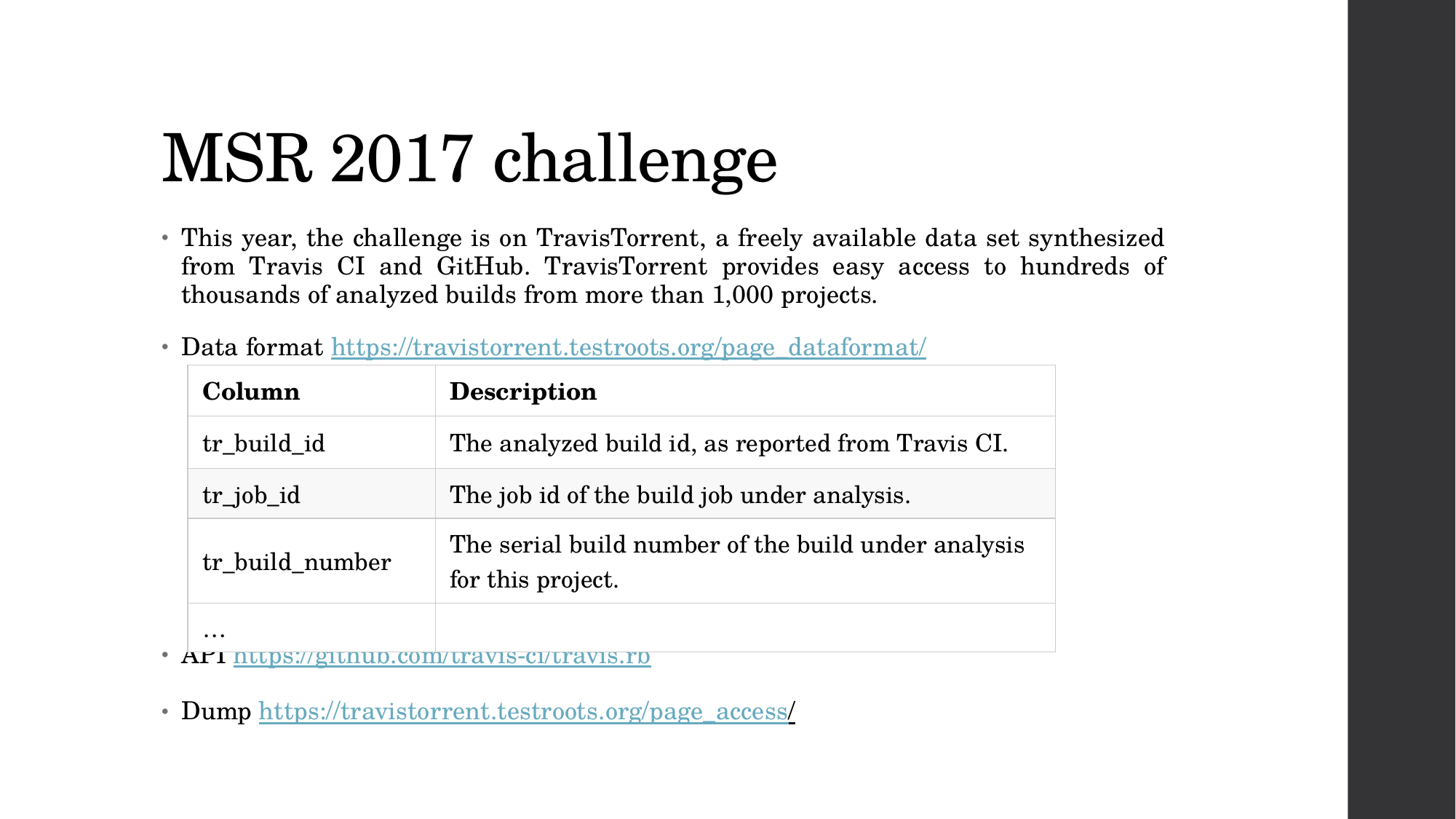

# MSR 2017 challenge
This year, the challenge is on TravisTorrent, a freely available data set synthesized from Travis CI and GitHub. TravisTorrent provides easy access to hundreds of thousands of analyzed builds from more than 1,000 projects.
Data format https://travistorrent.testroots.org/page_dataformat/

API https://github.com/travis-ci/travis.rb
Dump https://travistorrent.testroots.org/page_access/

| Column | Description |
| --- | --- |
| tr\_build\_id | The analyzed build id, as reported from Travis CI. |
| tr\_job\_id | The job id of the build job under analysis. |
| tr\_build\_number | The serial build number of the build under analysis for this project. |
| … |  |